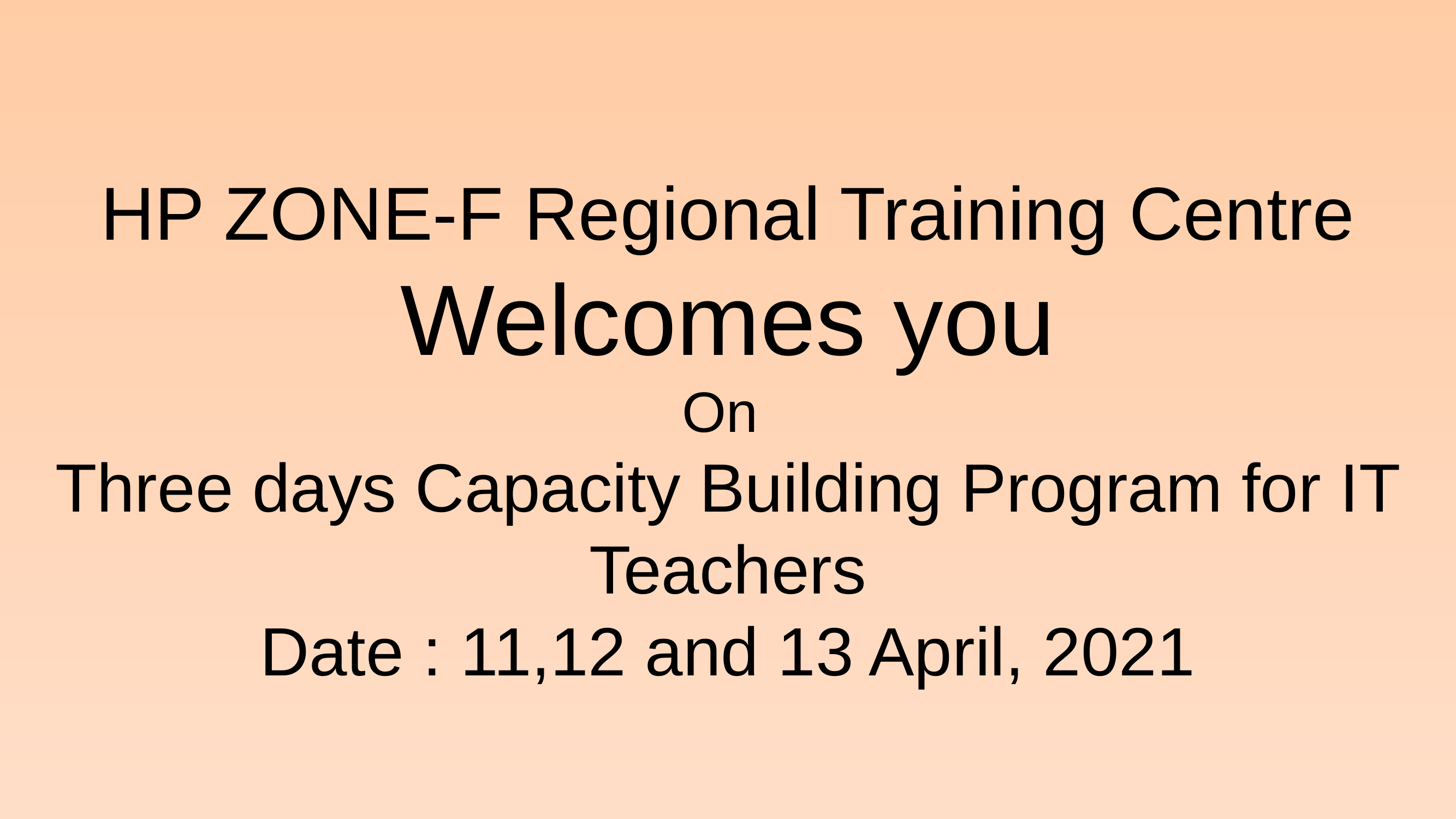

# HP ZONE-F Regional Training Centre Welcomes you On Three days Capacity Building Program for IT Teachers Date : 11,12 and 13 April, 2021